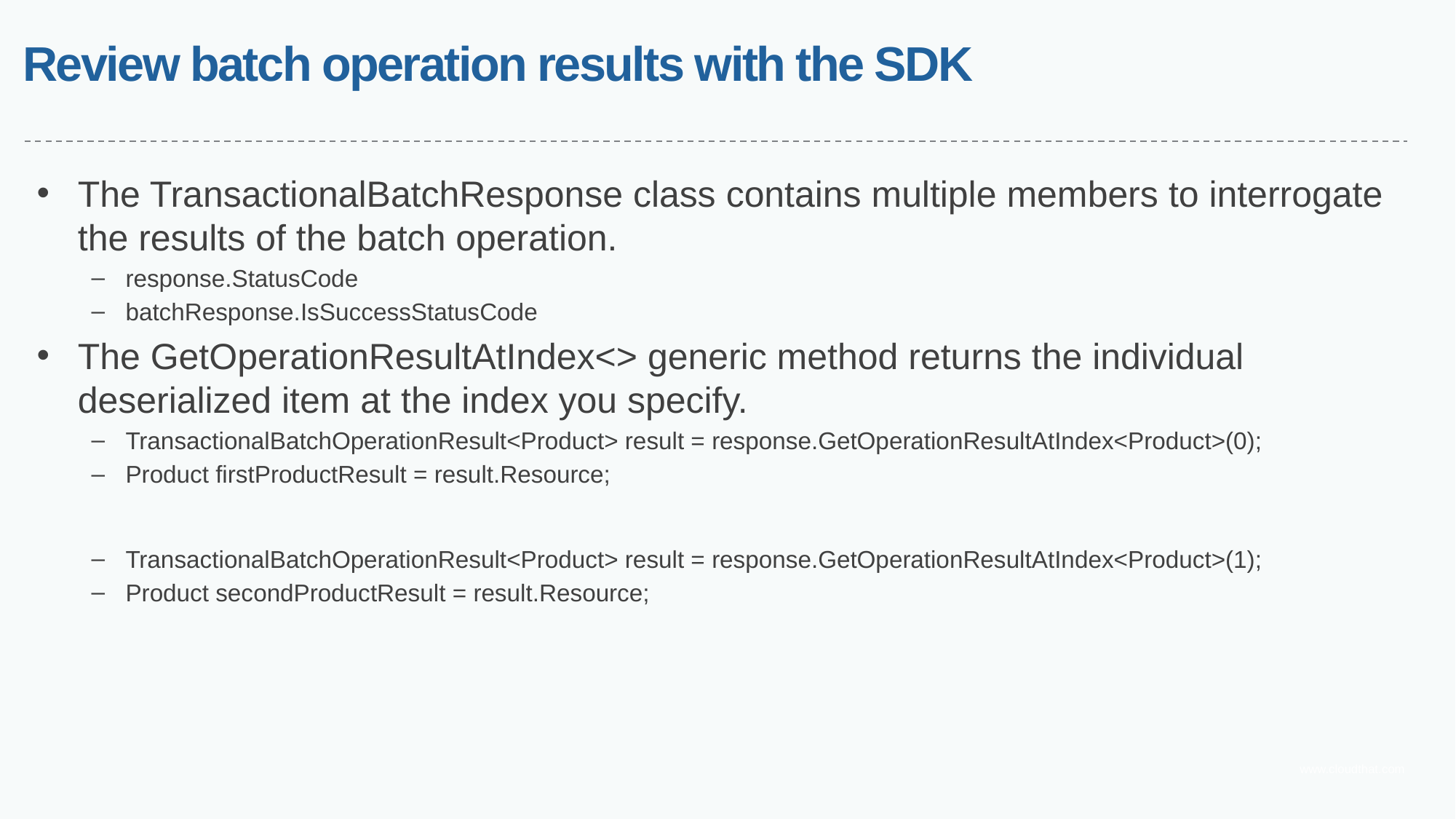

# Review batch operation results with the SDK
The TransactionalBatchResponse class contains multiple members to interrogate the results of the batch operation.
response.StatusCode
batchResponse.IsSuccessStatusCode
The GetOperationResultAtIndex<> generic method returns the individual deserialized item at the index you specify.
TransactionalBatchOperationResult<Product> result = response.GetOperationResultAtIndex<Product>(0);
Product firstProductResult = result.Resource;

TransactionalBatchOperationResult<Product> result = response.GetOperationResultAtIndex<Product>(1);
Product secondProductResult = result.Resource;